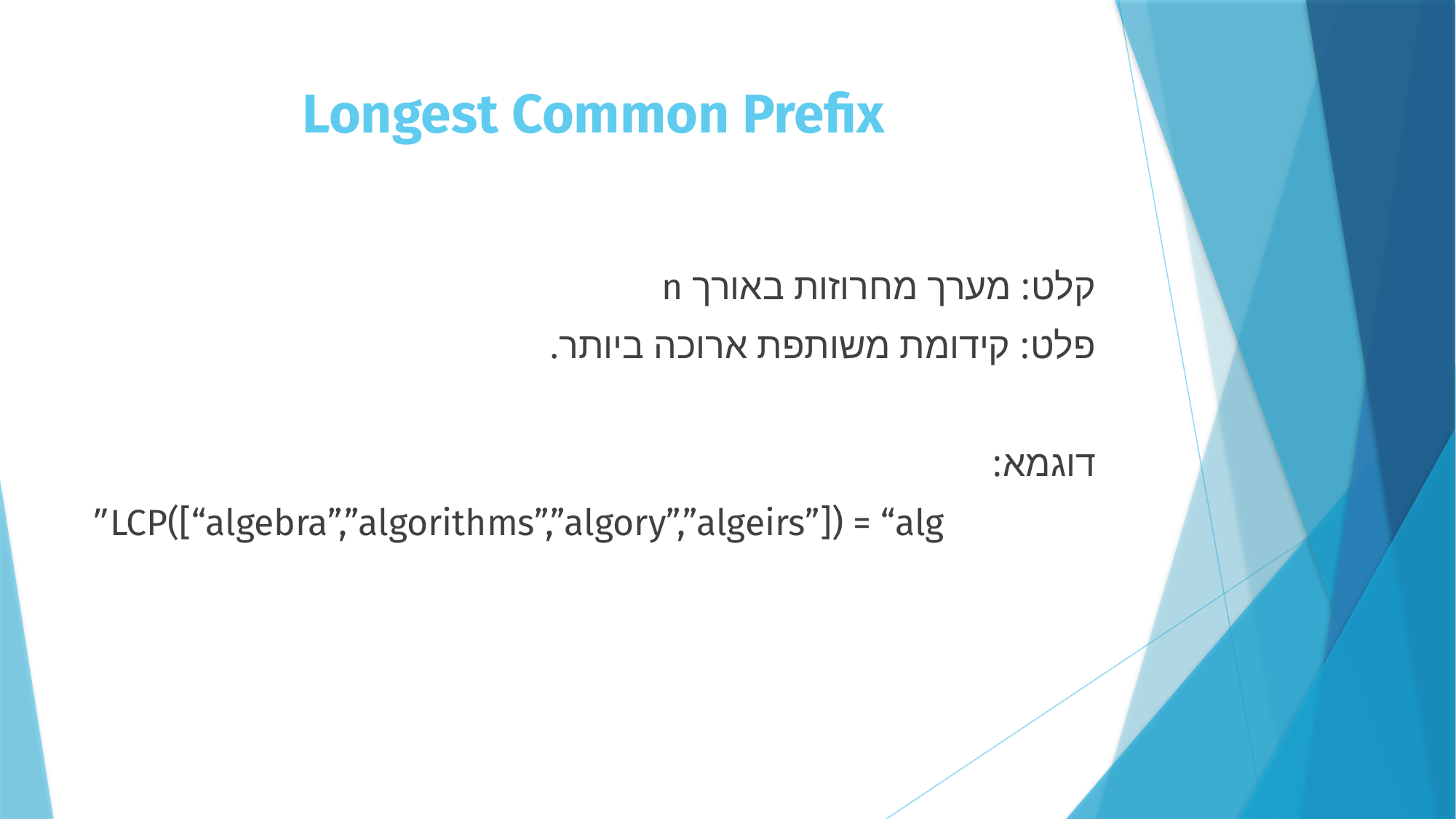

# Longest Common Prefix
קלט: מערך מחרוזות באורך n
פלט: קידומת משותפת ארוכה ביותר.

דוגמא:
LCP([“algebra”,”algorithms”,”algory”,”algeirs”]) = “alg”